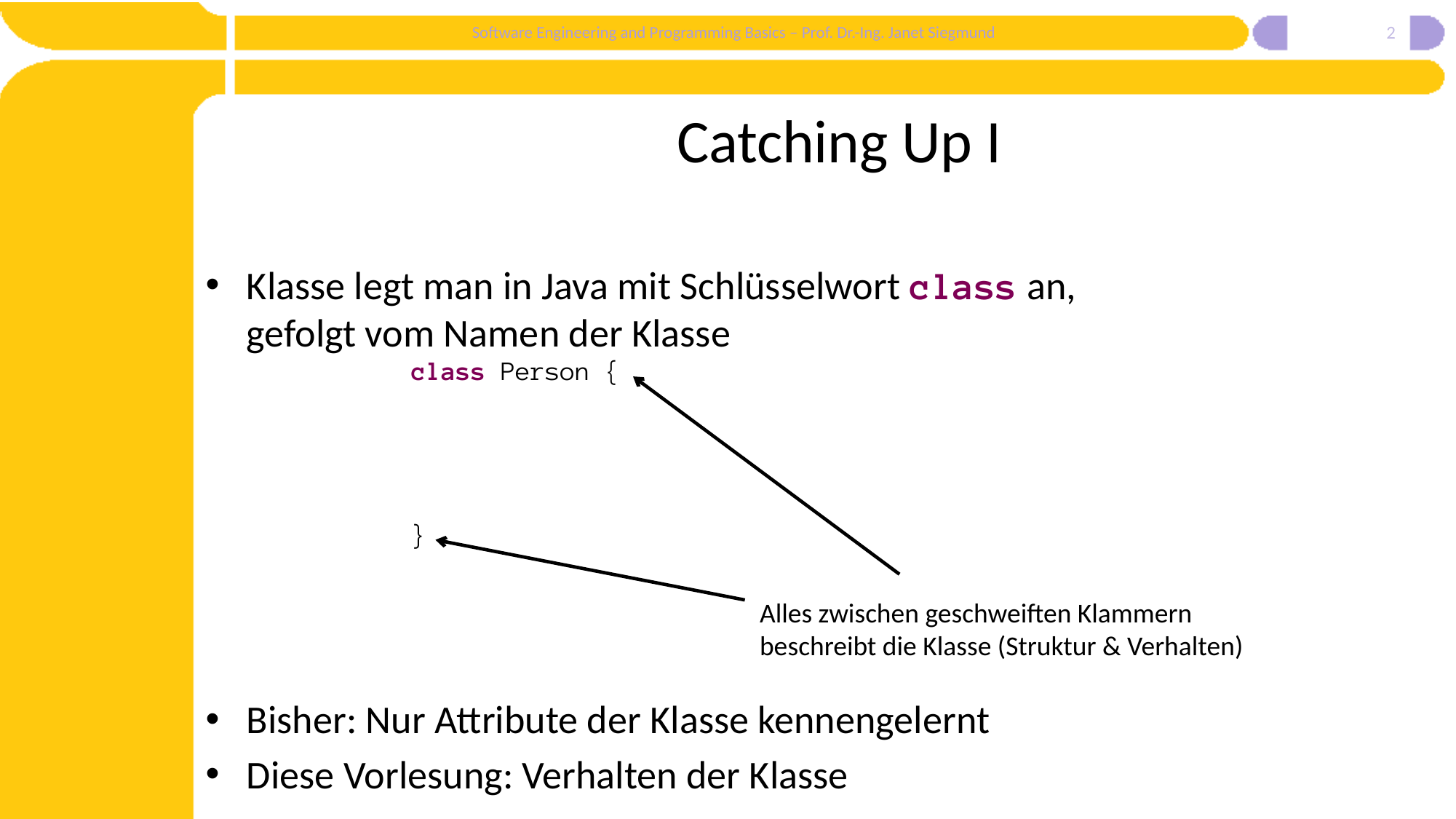

2
# Catching Up I
Klasse legt man in Java mit Schlüsselwort class an,
gefolgt vom Namen der Klasse

Bisher: Nur Attribute der Klasse kennengelernt
Diese Vorlesung: Verhalten der Klasse
class Person {
    String firstName;
    String name;
    int age;
    Ort address;
}

Alles zwischen geschweiften Klammern beschreibt die Klasse (Struktur & Verhalten)